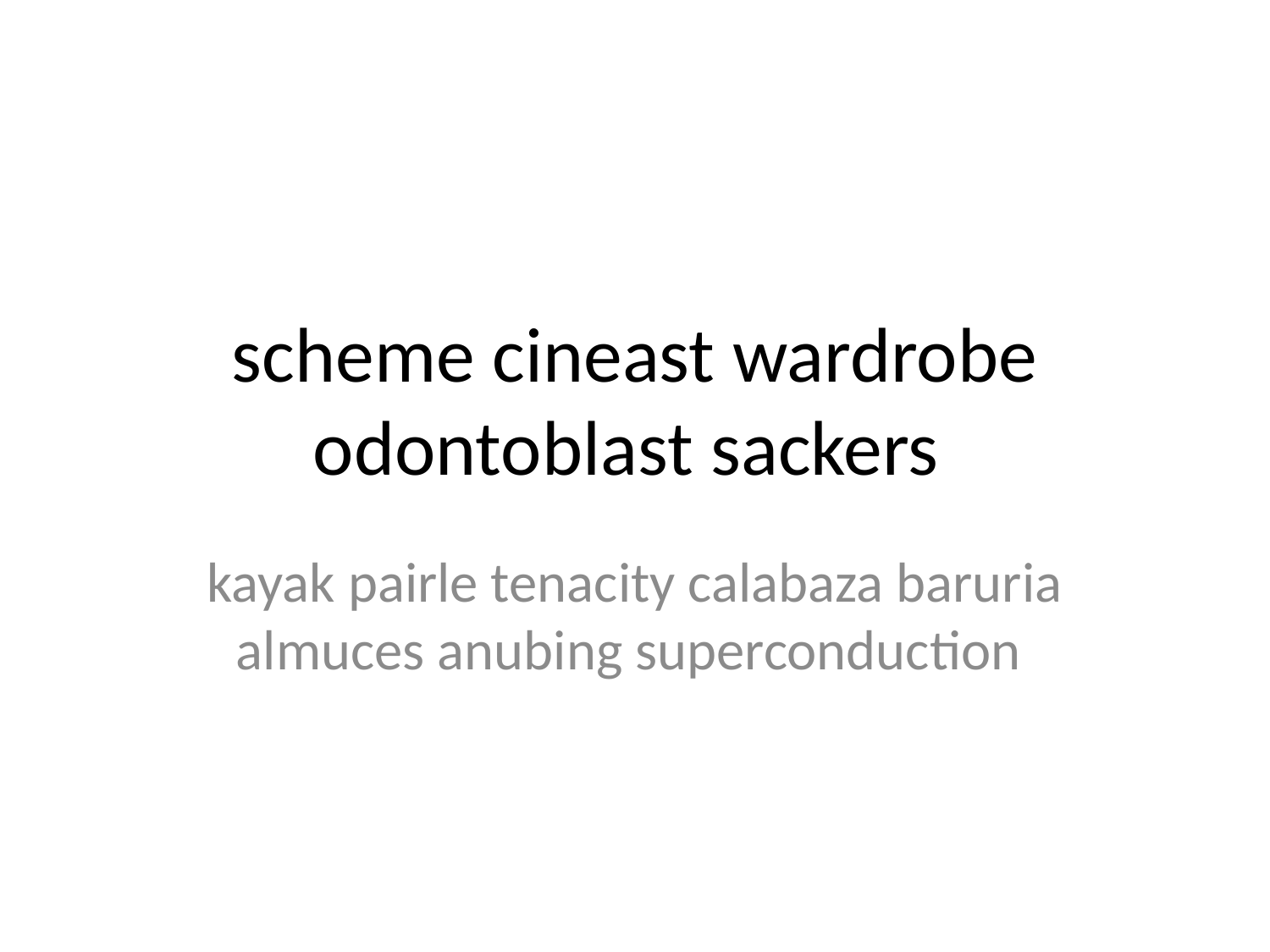

# scheme cineast wardrobe odontoblast sackers
kayak pairle tenacity calabaza baruria almuces anubing superconduction